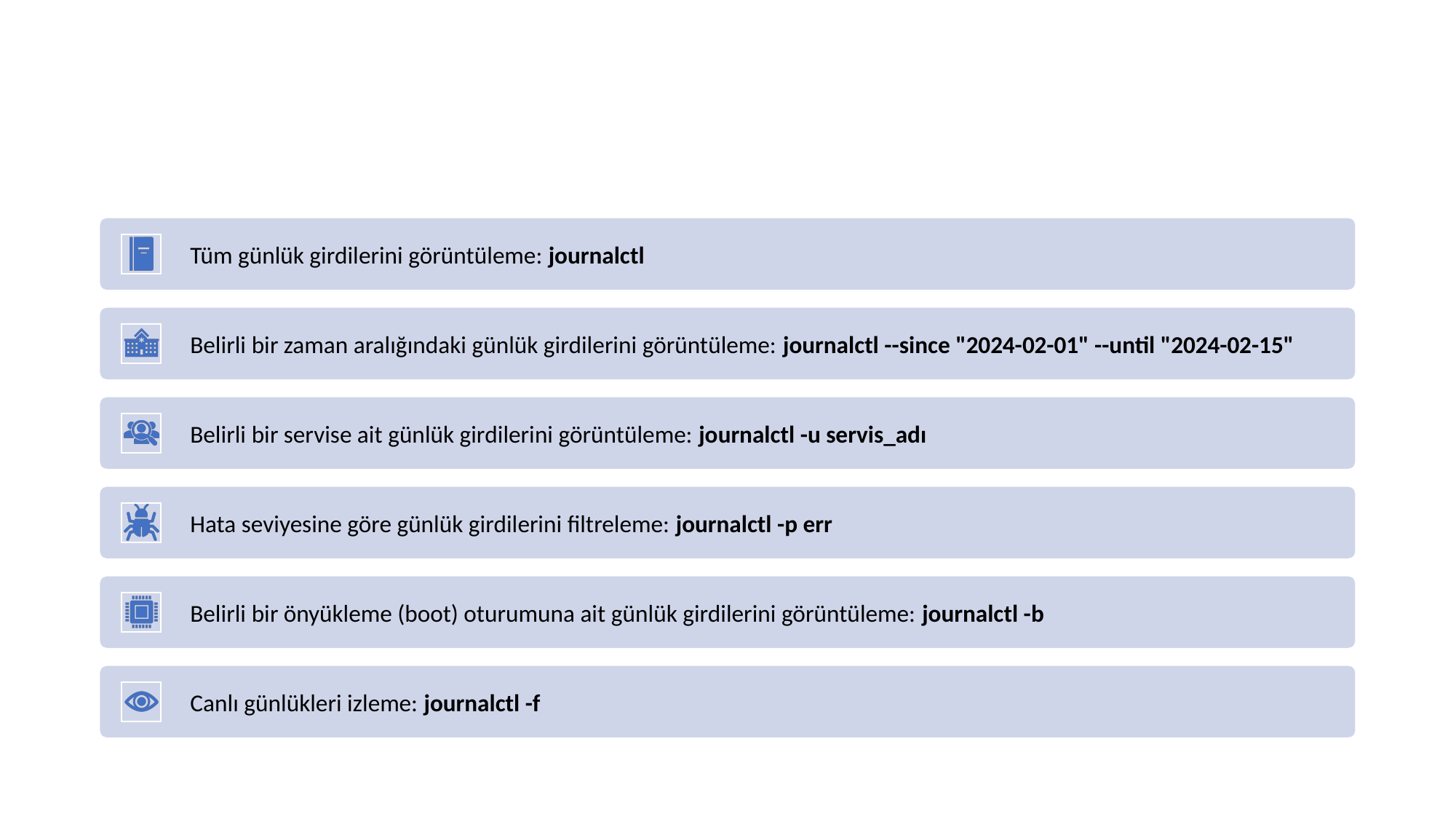

Tüm günlük girdilerini görüntüleme: journalctl
Belirli bir zaman aralığındaki günlük girdilerini görüntüleme: journalctl --since "2024-02-01" --until "2024-02-15"
Belirli bir servise ait günlük girdilerini görüntüleme: journalctl -u servis_adı
Hata seviyesine göre günlük girdilerini filtreleme: journalctl -p err
Belirli bir önyükleme (boot) oturumuna ait günlük girdilerini görüntüleme: journalctl -b
Canlı günlükleri izleme: journalctl -f